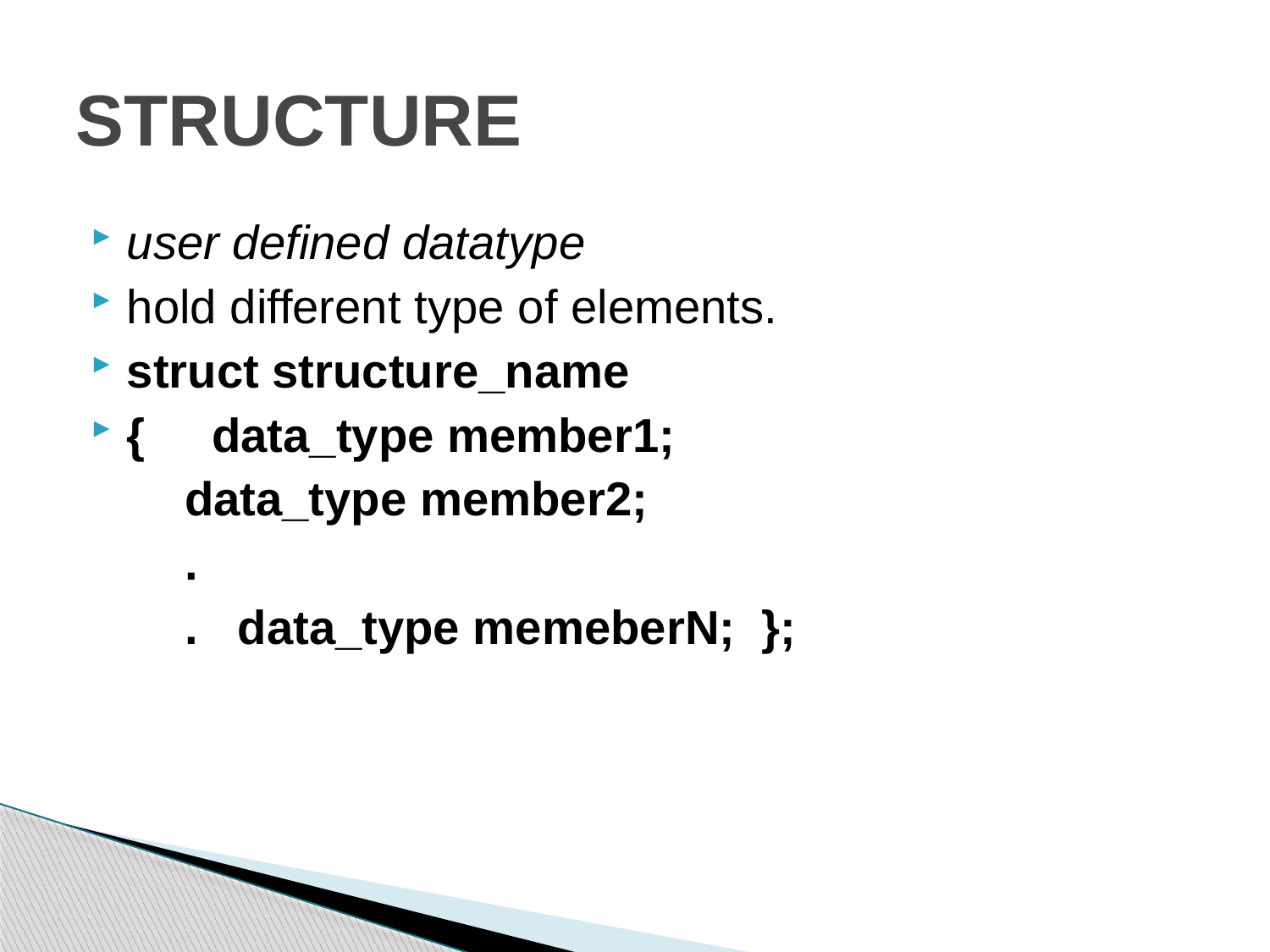

# STRUCTURE
user defined datatype
hold different type of elements.
struct structure_name
{     data_type member1;
       data_type member2;
       .
       .   data_type memeberN;  };